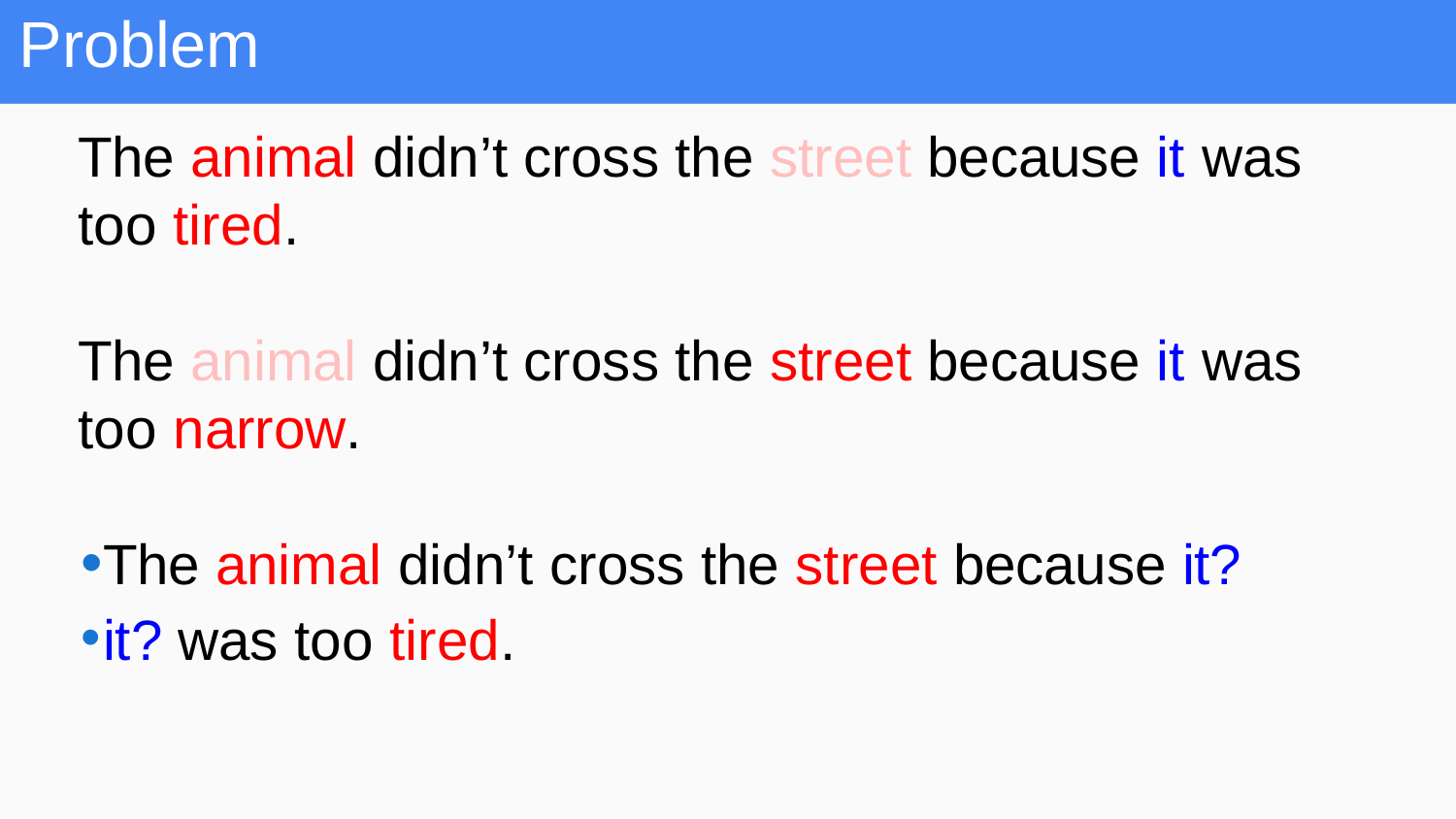

# Problem
The animal didn’t cross the street because it was too tired.

The animal didn’t cross the street because it was too narrow.

The animal didn’t cross the street because it?
it? was too tired.